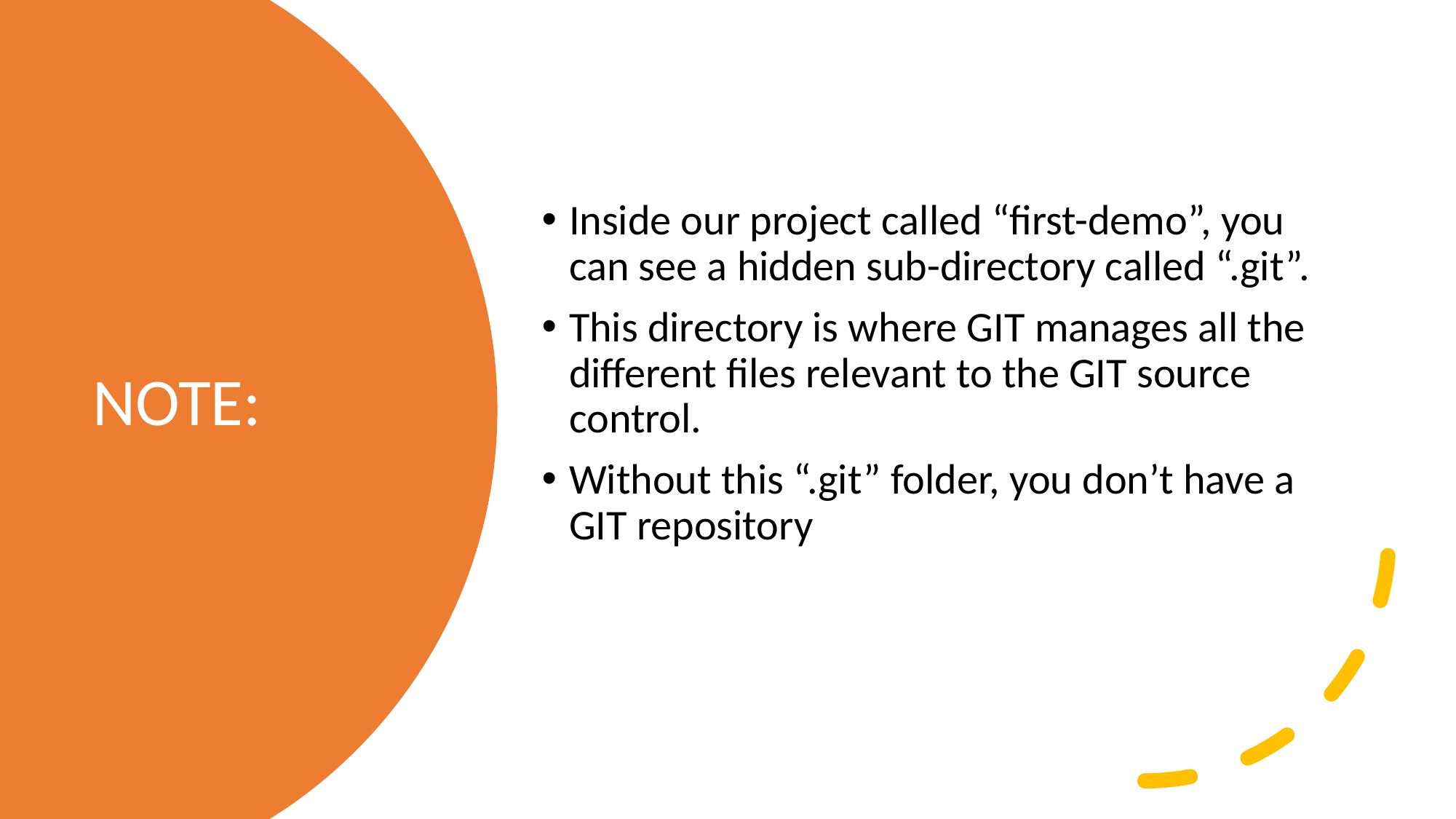

Inside our project called “first-demo”, you can see a hidden sub-directory called “.git”.
This directory is where GIT manages all the different files relevant to the GIT source control.
Without this “.git” folder, you don’t have a GIT repository

# NOTE: